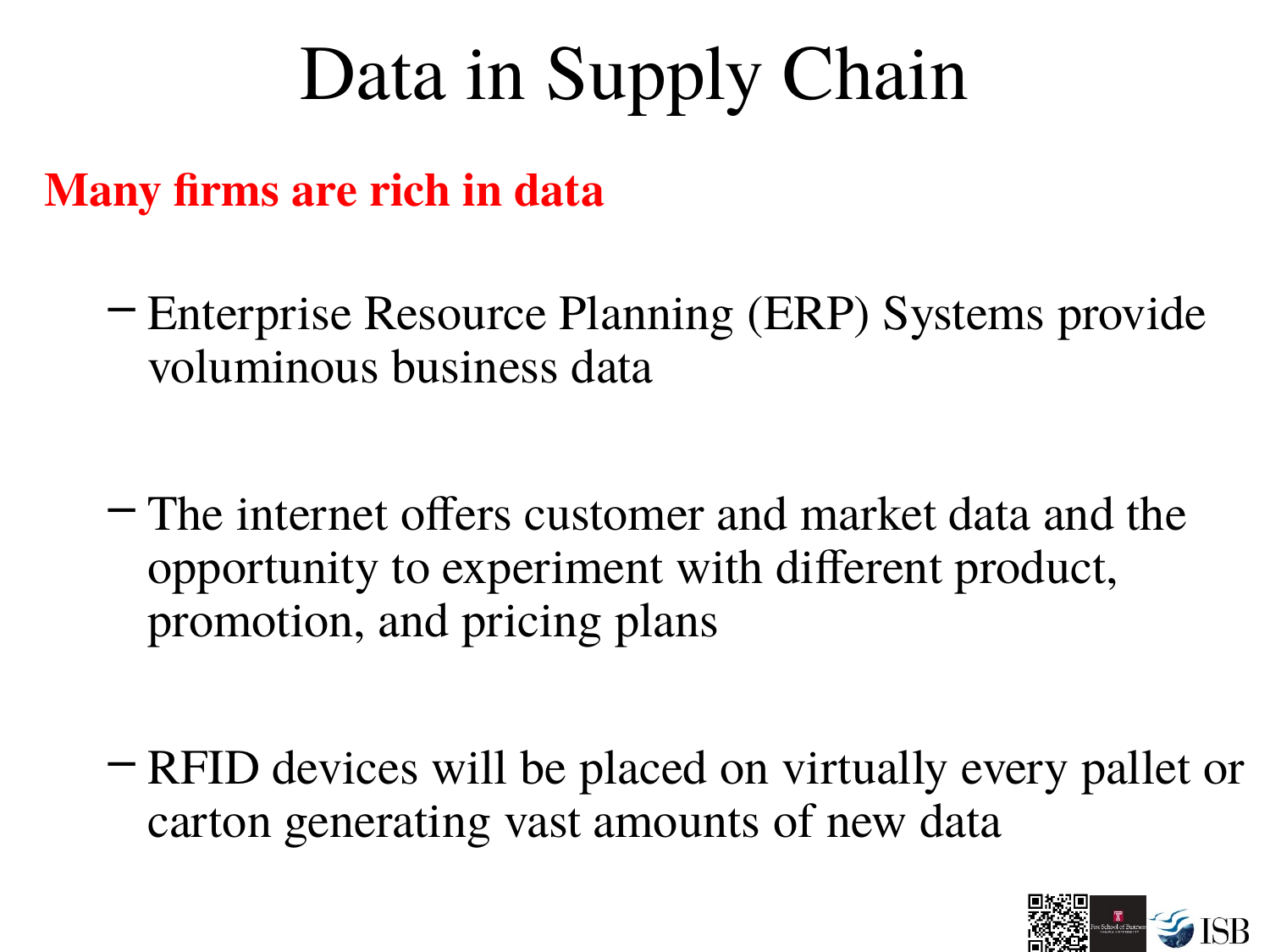

# Data in Supply Chain
Many firms are rich in data

Enterprise Resource Planning (ERP) Systems provide voluminous business data

The internet offers customer and market data and the opportunity to experiment with different product, promotion, and pricing plans

RFID devices will be placed on virtually every pallet or carton generating vast amounts of new data